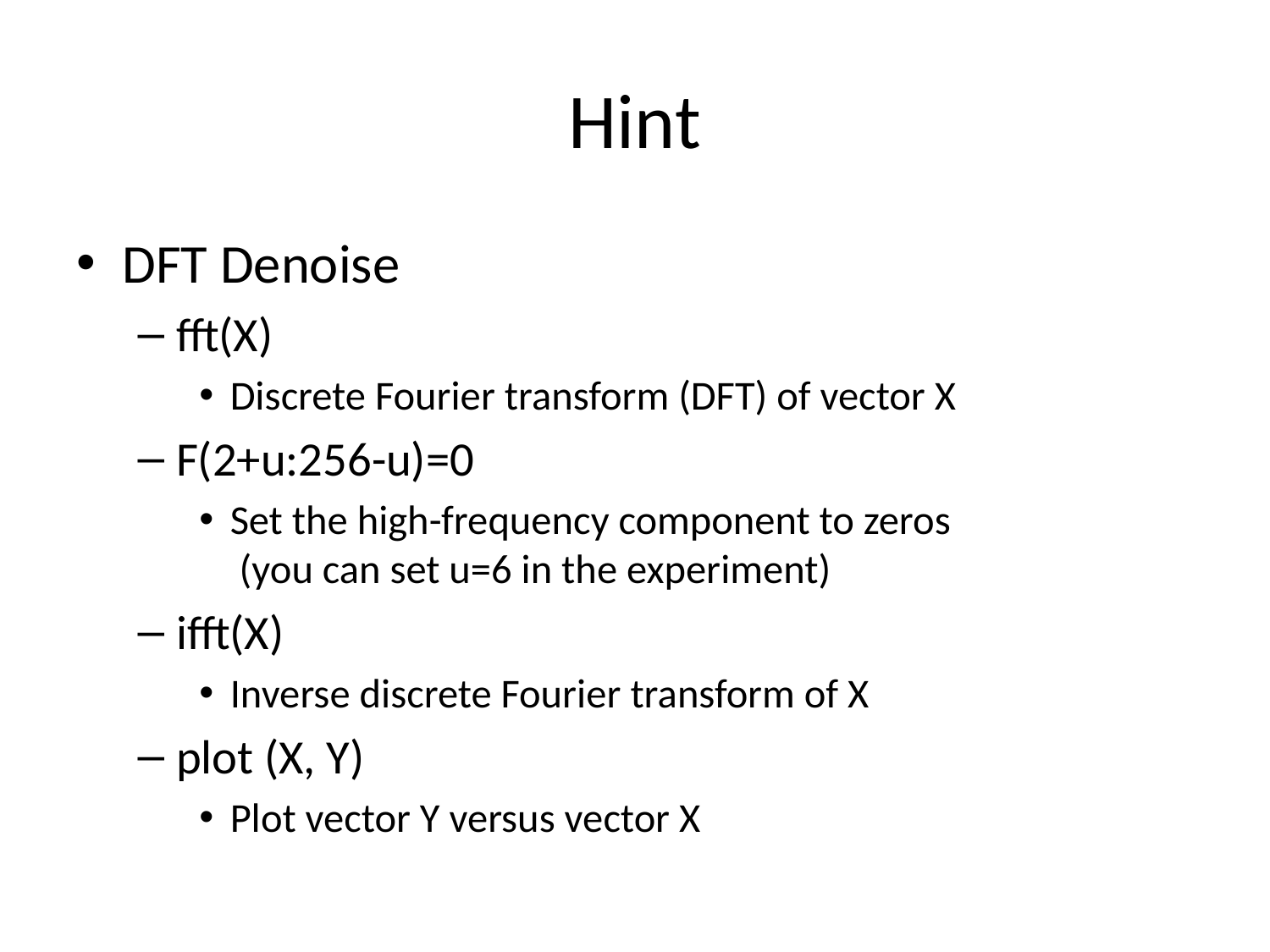

# Hint
DFT Denoise
fft(X)
Discrete Fourier transform (DFT) of vector X
F(2+u:256-u)=0
Set the high-frequency component to zeros
 (you can set u=6 in the experiment)
ifft(X)
Inverse discrete Fourier transform of X
plot (X, Y)
Plot vector Y versus vector X